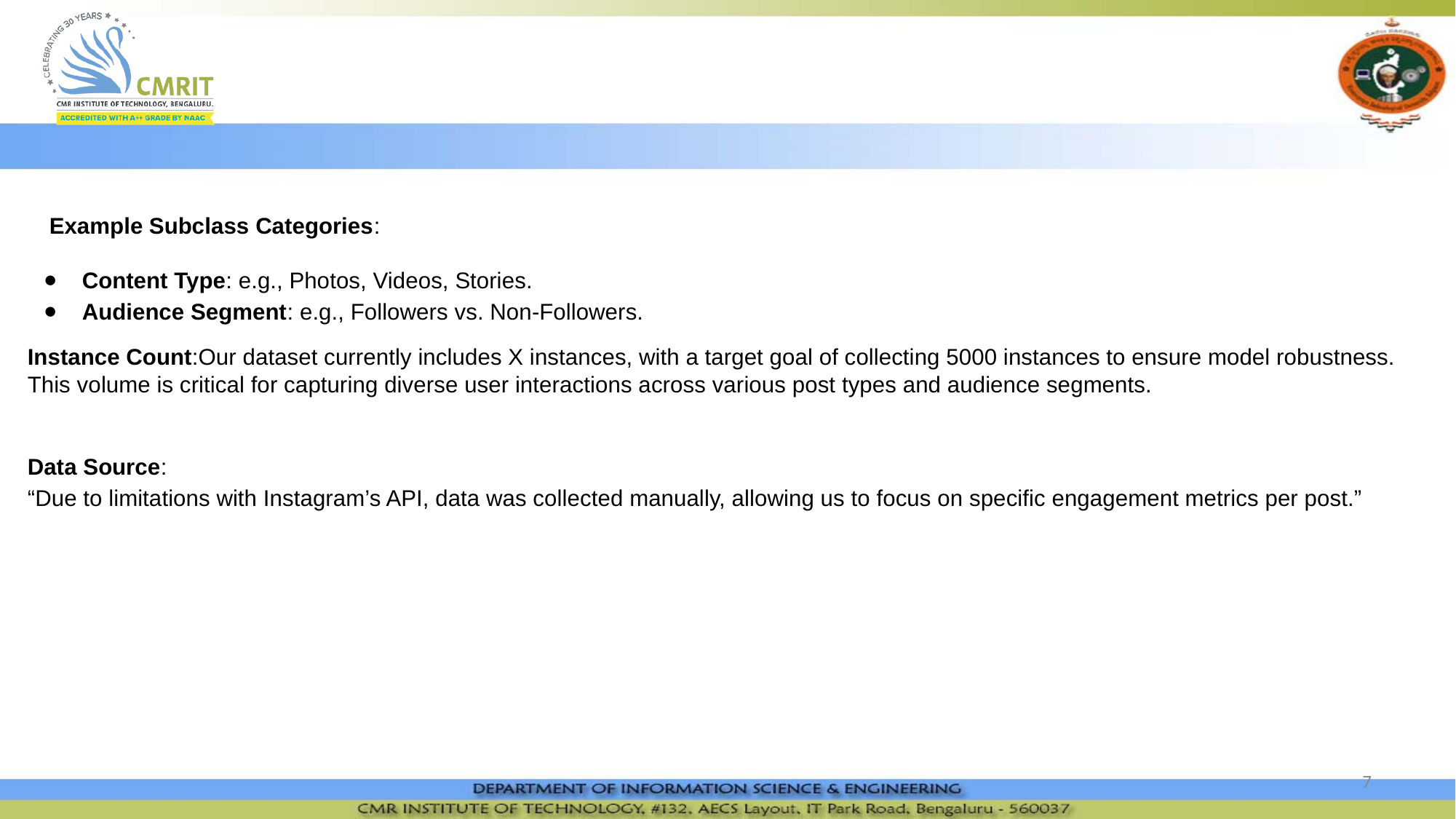

Example Subclass Categories:
Content Type: e.g., Photos, Videos, Stories.
Audience Segment: e.g., Followers vs. Non-Followers.
Instance Count:Our dataset currently includes X instances, with a target goal of collecting 5000 instances to ensure model robustness. This volume is critical for capturing diverse user interactions across various post types and audience segments.

Data Source:
“Due to limitations with Instagram’s API, data was collected manually, allowing us to focus on specific engagement metrics per post.”

7